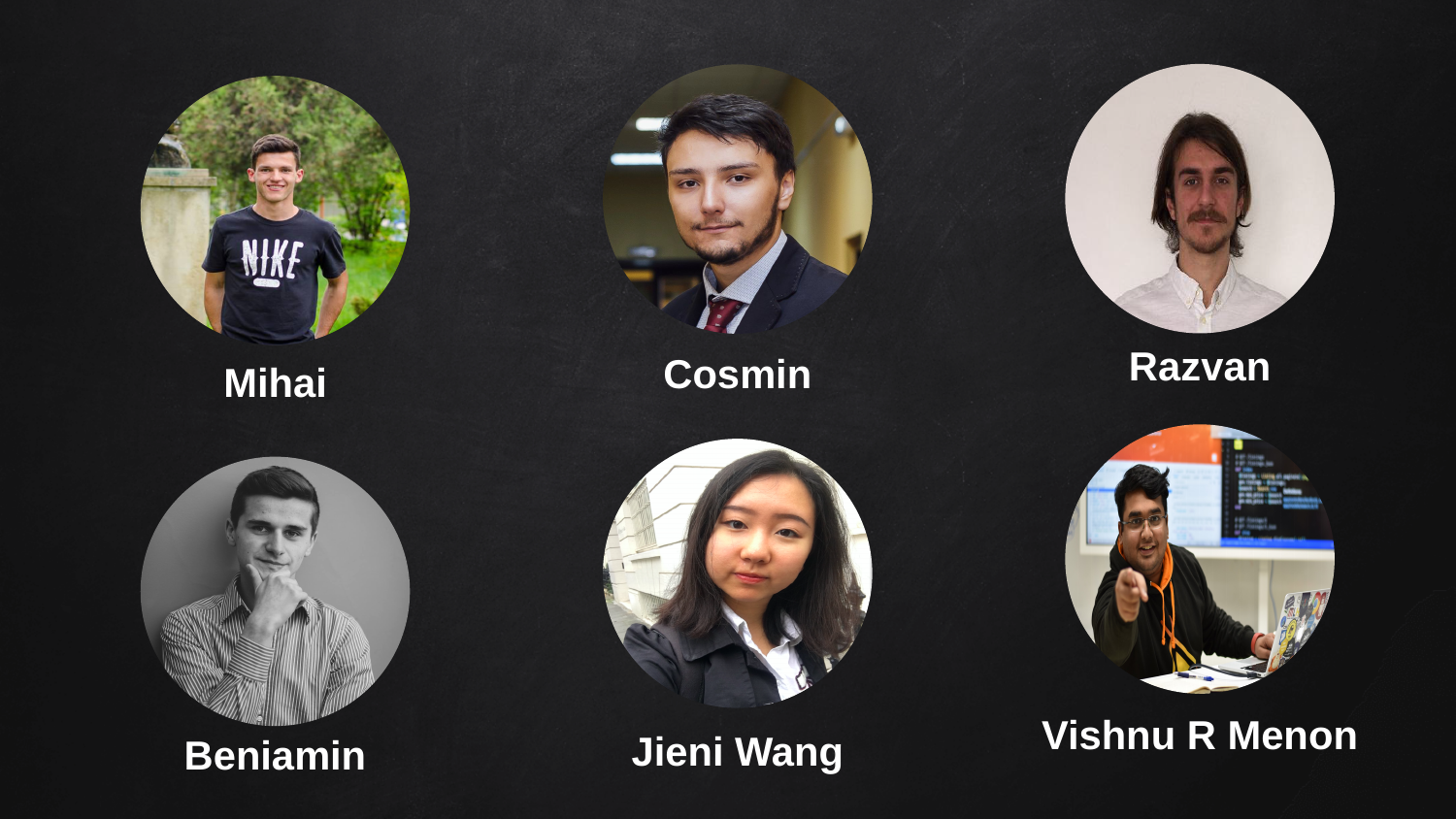

Razvan
Cosmin
Mihai

Vishnu R Menon
Jieni Wang
Beniamin